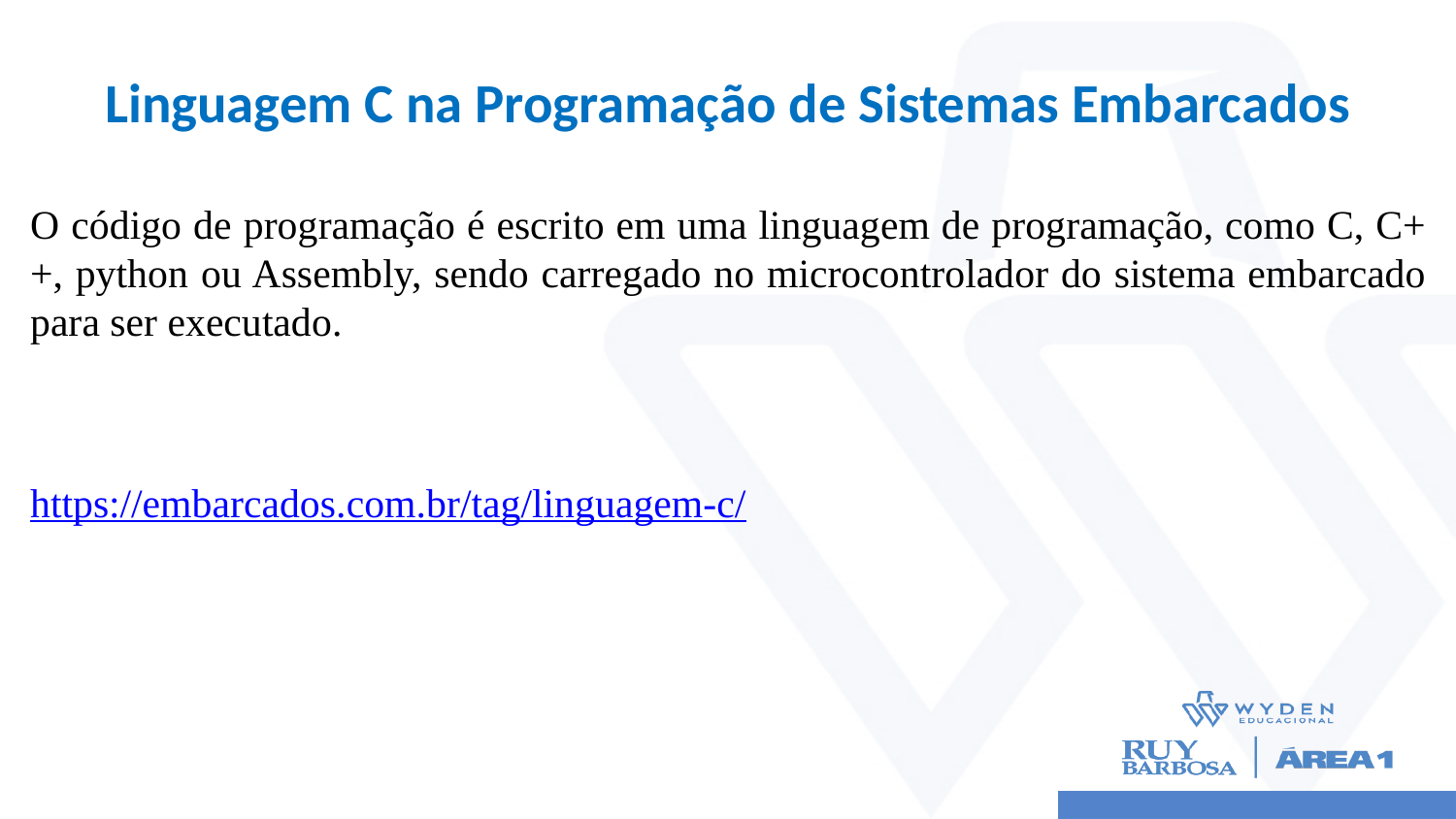

# Linguagem C na Programação de Sistemas Embarcados
O código de programação é escrito em uma linguagem de programação, como C, C++, python ou Assembly, sendo carregado no microcontrolador do sistema embarcado para ser executado.

https://embarcados.com.br/tag/linguagem-c/